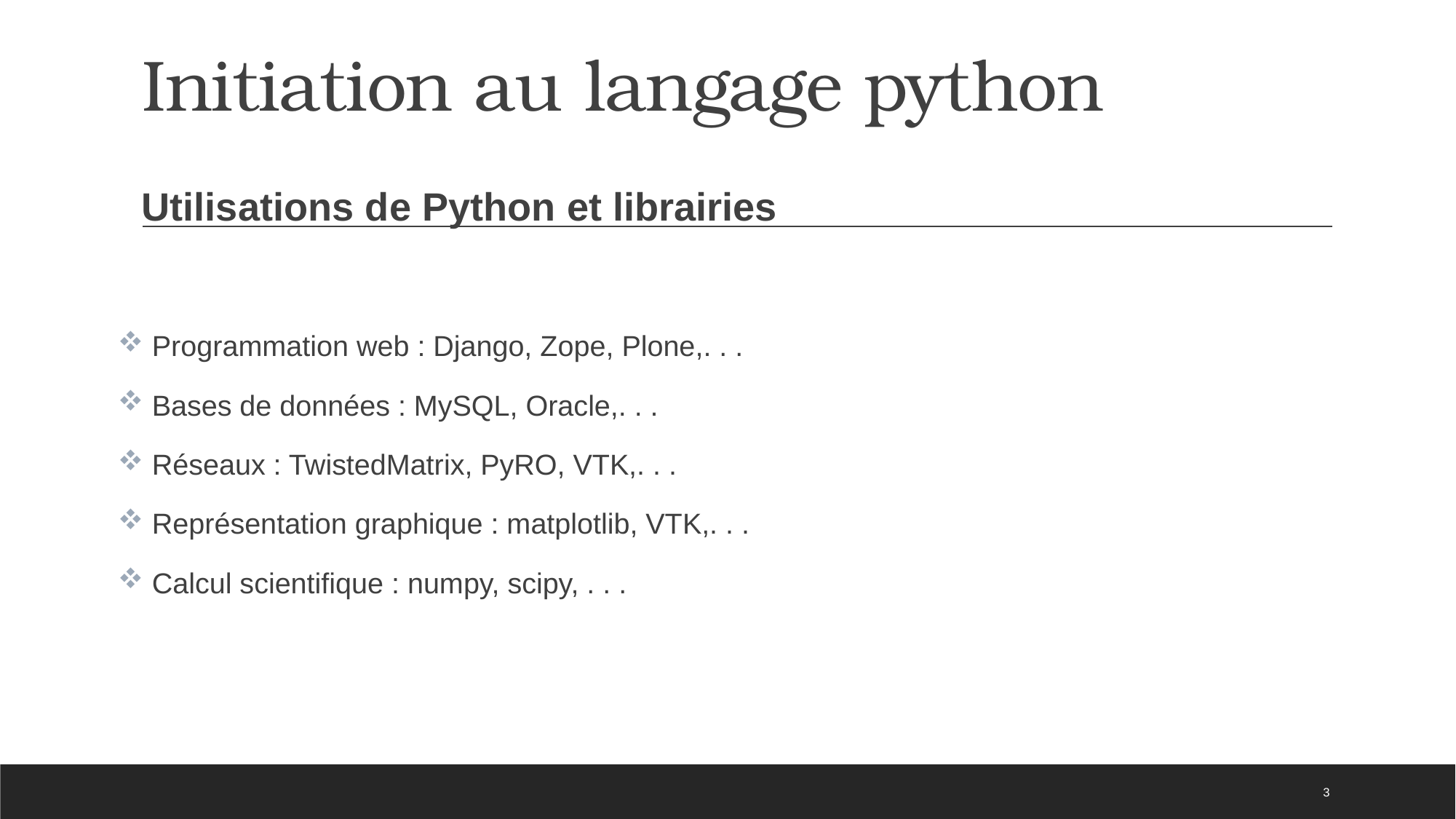

# Initiation au langage python
Utilisations de Python et librairies

 Programmation web : Django, Zope, Plone,. . .
 Bases de données : MySQL, Oracle,. . .
 Réseaux : TwistedMatrix, PyRO, VTK,. . .
 Représentation graphique : matplotlib, VTK,. . .
 Calcul scientifique : numpy, scipy, . . .

3